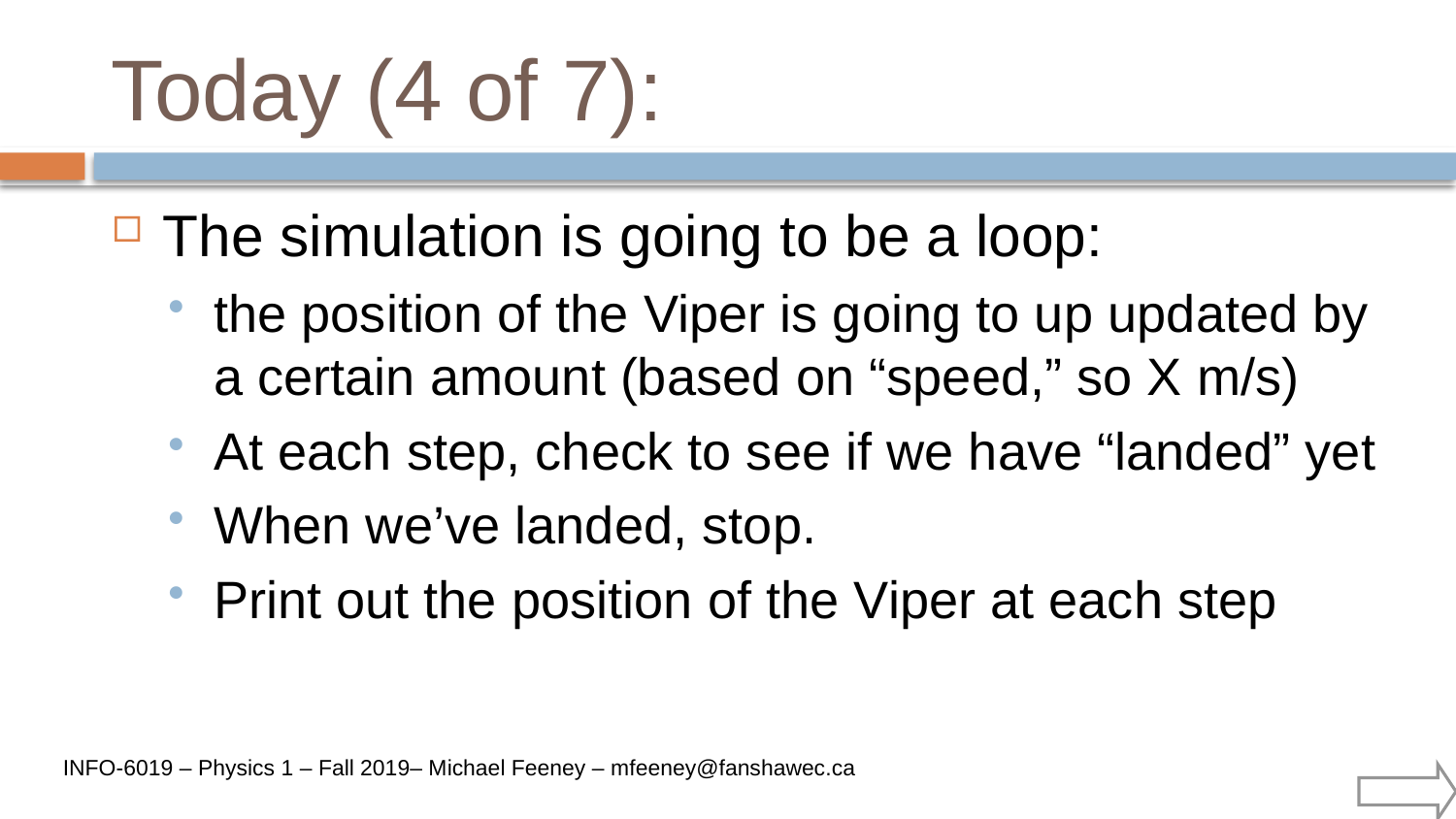

# Today (4 of 7):
The simulation is going to be a loop:
the position of the Viper is going to up updated by a certain amount (based on “speed,” so X m/s)
At each step, check to see if we have “landed” yet
When we’ve landed, stop.
Print out the position of the Viper at each step